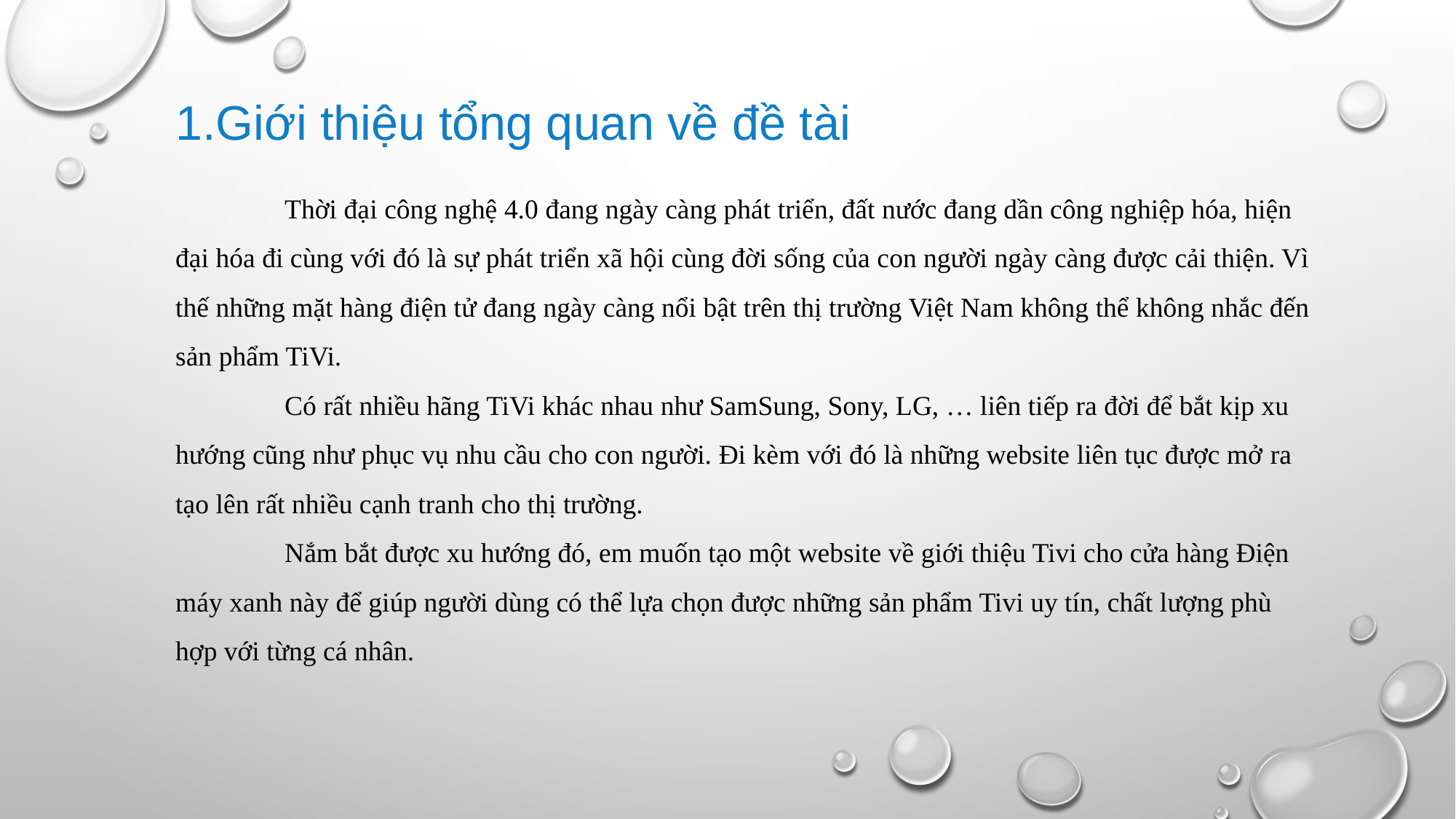

1.Giới thiệu tổng quan về đề tài
	Thời đại công nghệ 4.0 đang ngày càng phát triển, đất nước đang dần công nghiệp hóa, hiện đại hóa đi cùng với đó là sự phát triển xã hội cùng đời sống của con người ngày càng được cải thiện. Vì thế những mặt hàng điện tử đang ngày càng nổi bật trên thị trường Việt Nam không thể không nhắc đến sản phẩm TiVi.
	Có rất nhiều hãng TiVi khác nhau như SamSung, Sony, LG, … liên tiếp ra đời để bắt kịp xu hướng cũng như phục vụ nhu cầu cho con người. Đi kèm với đó là những website liên tục được mở ra tạo lên rất nhiều cạnh tranh cho thị trường.
	Nắm bắt được xu hướng đó, em muốn tạo một website về giới thiệu Tivi cho cửa hàng Điện máy xanh này để giúp người dùng có thể lựa chọn được những sản phẩm Tivi uy tín, chất lượng phù hợp với từng cá nhân.